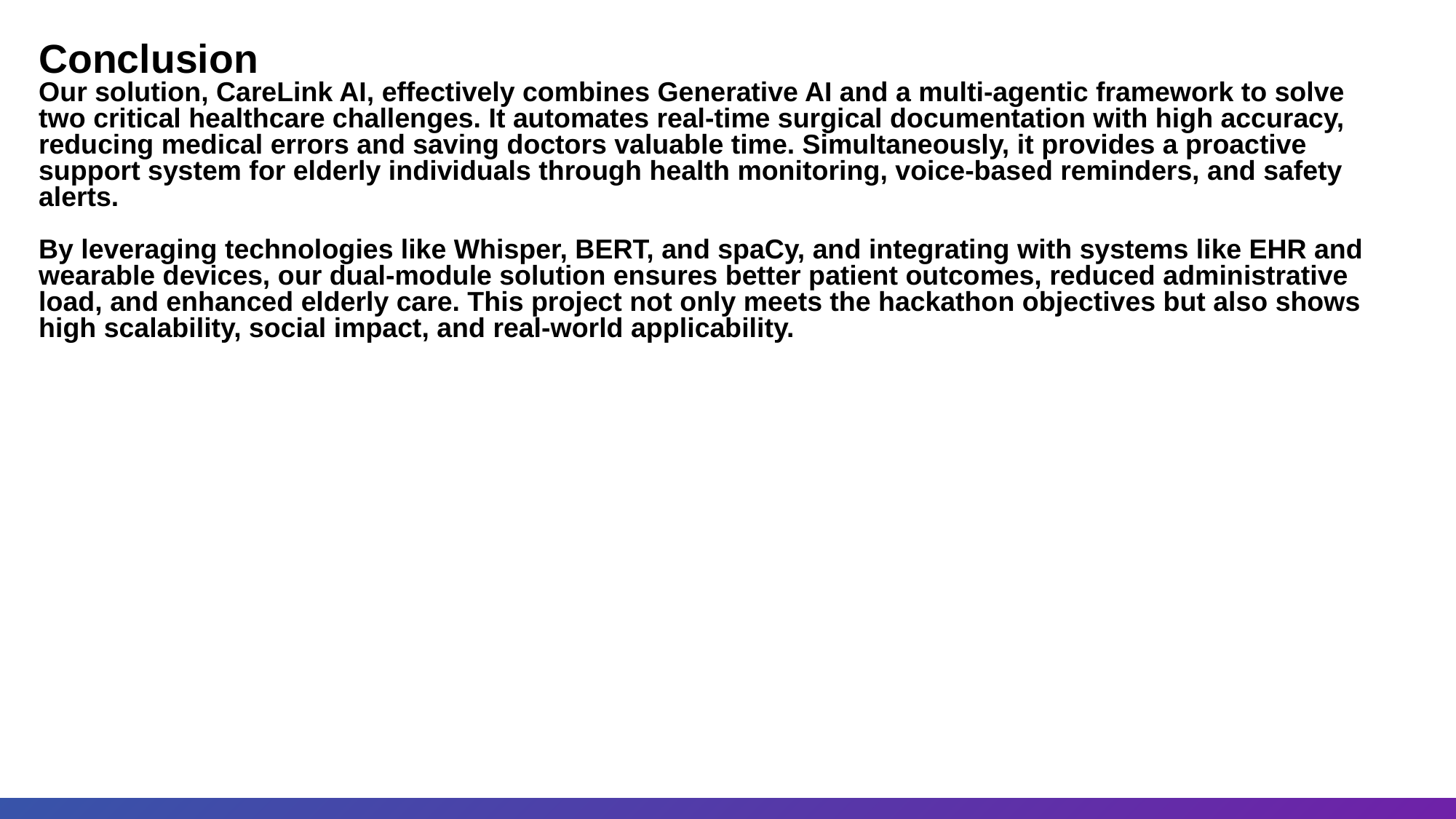

Conclusion
Our solution, CareLink AI, effectively combines Generative AI and a multi-agentic framework to solve two critical healthcare challenges. It automates real-time surgical documentation with high accuracy, reducing medical errors and saving doctors valuable time. Simultaneously, it provides a proactive support system for elderly individuals through health monitoring, voice-based reminders, and safety alerts.

By leveraging technologies like Whisper, BERT, and spaCy, and integrating with systems like EHR and wearable devices, our dual-module solution ensures better patient outcomes, reduced administrative load, and enhanced elderly care. This project not only meets the hackathon objectives but also shows high scalability, social impact, and real-world applicability.